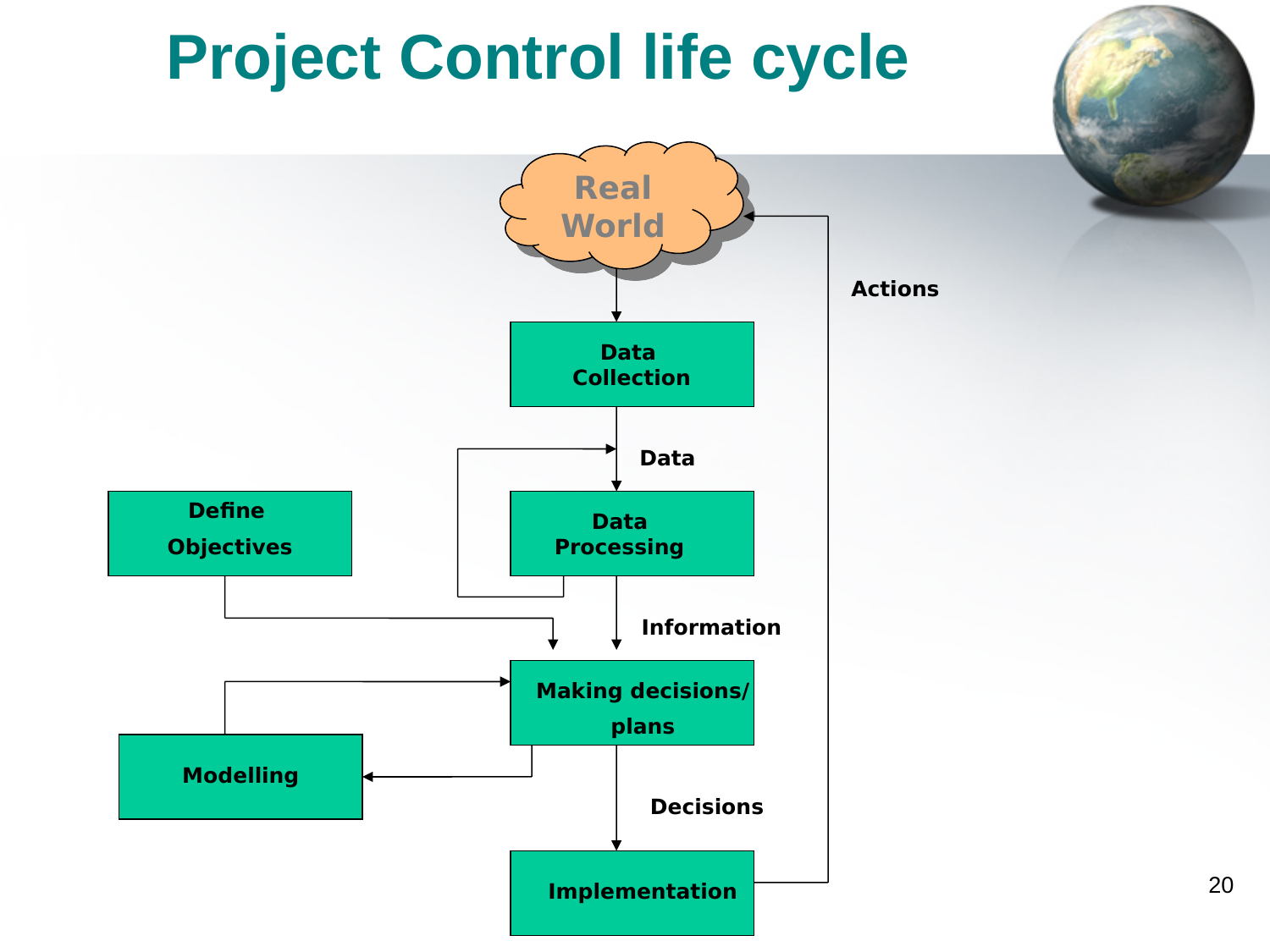

# Project Control life cycle
Real World

Actions

Data
 Collection

Data

Define
Objectives

Data
Processing

Information

Making decisions/
plans

Modelling

Decisions

20
Implementation